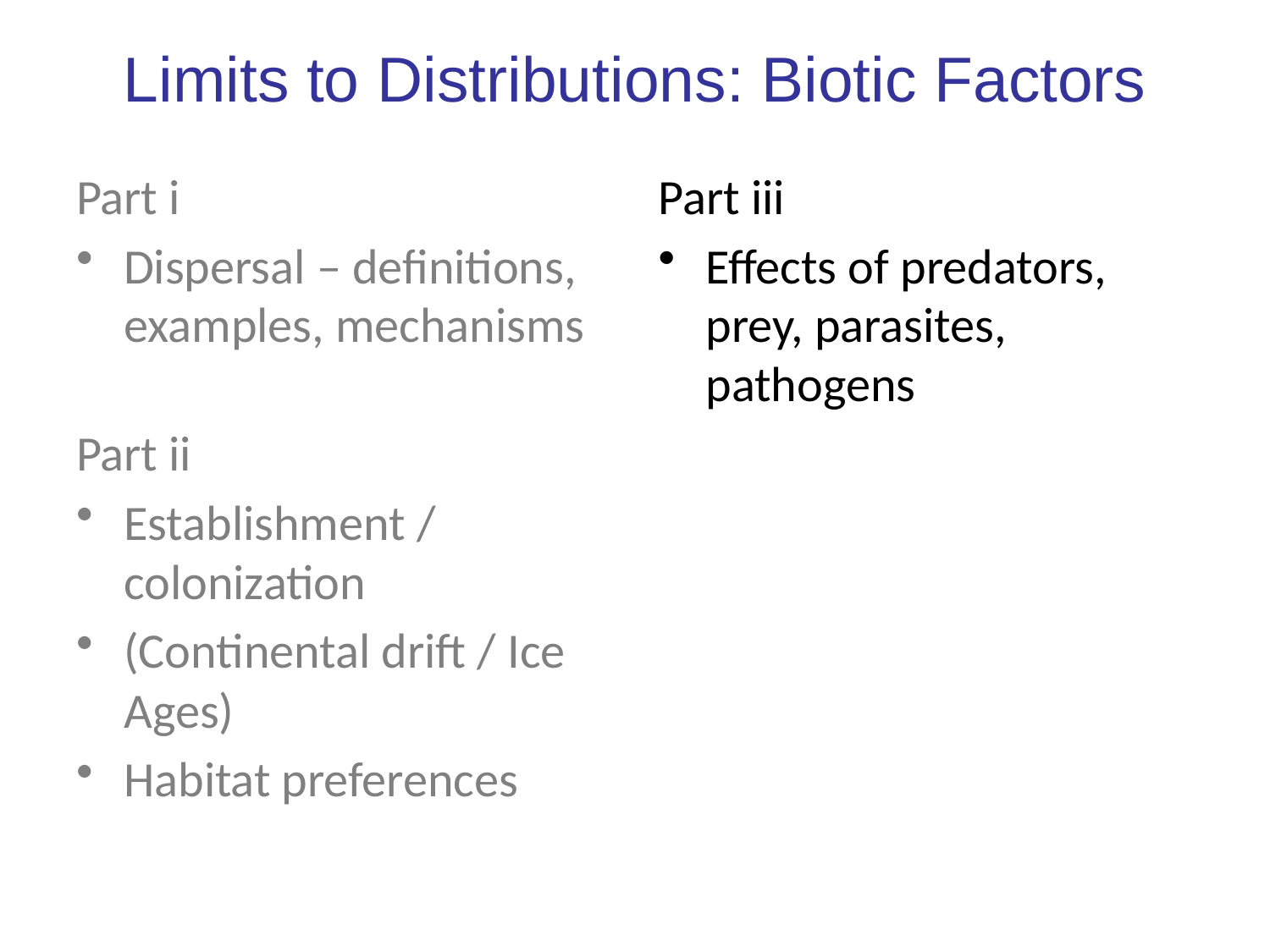

# Limits to Distributions: Biotic Factors
Part i
Dispersal – definitions, examples, mechanisms
Part ii
Establishment / colonization
(Continental drift / Ice Ages)
Habitat preferences
Part iii
Effects of predators, prey, parasites, pathogens